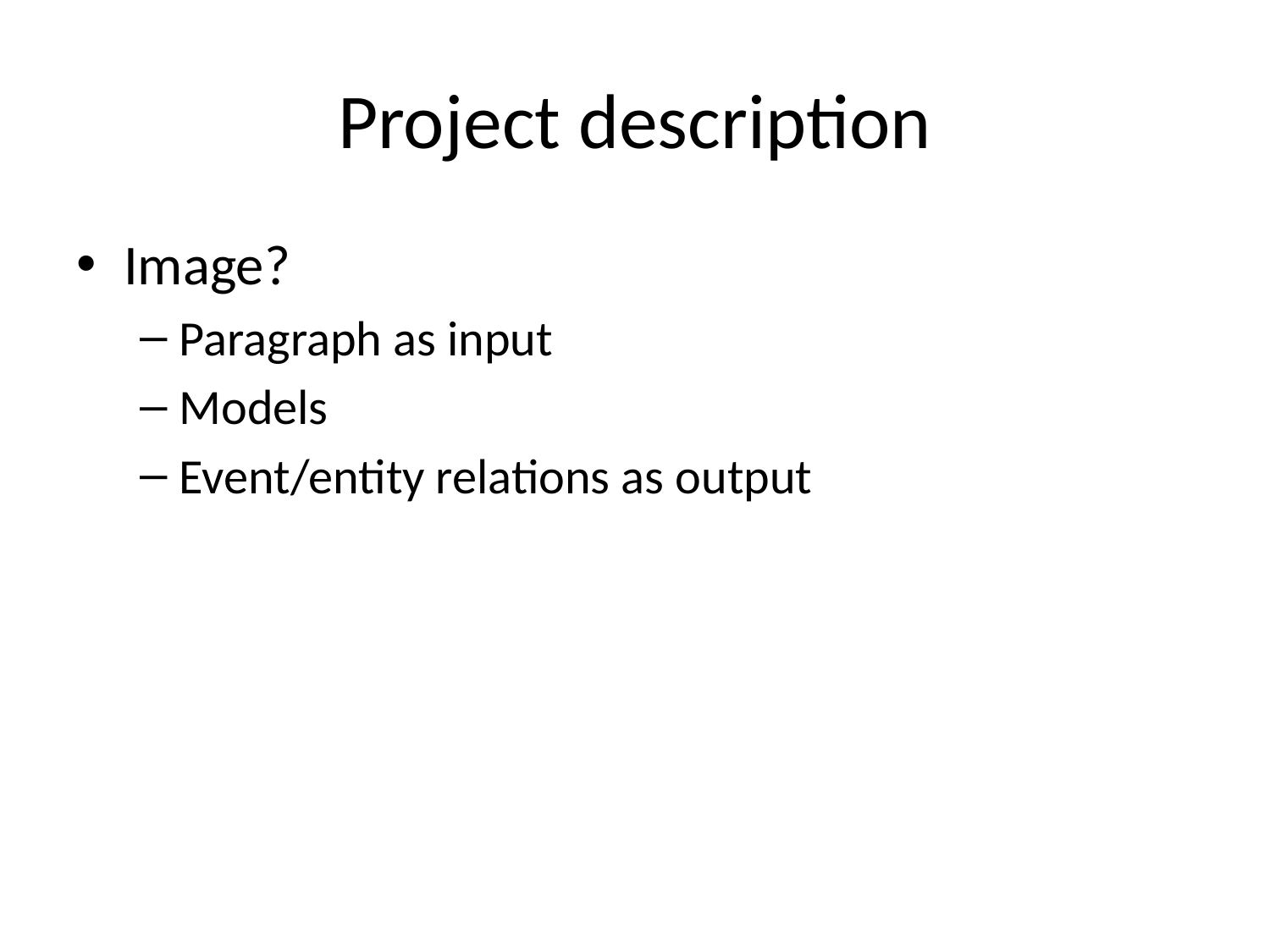

# Project description
Image?
Paragraph as input
Models
Event/entity relations as output